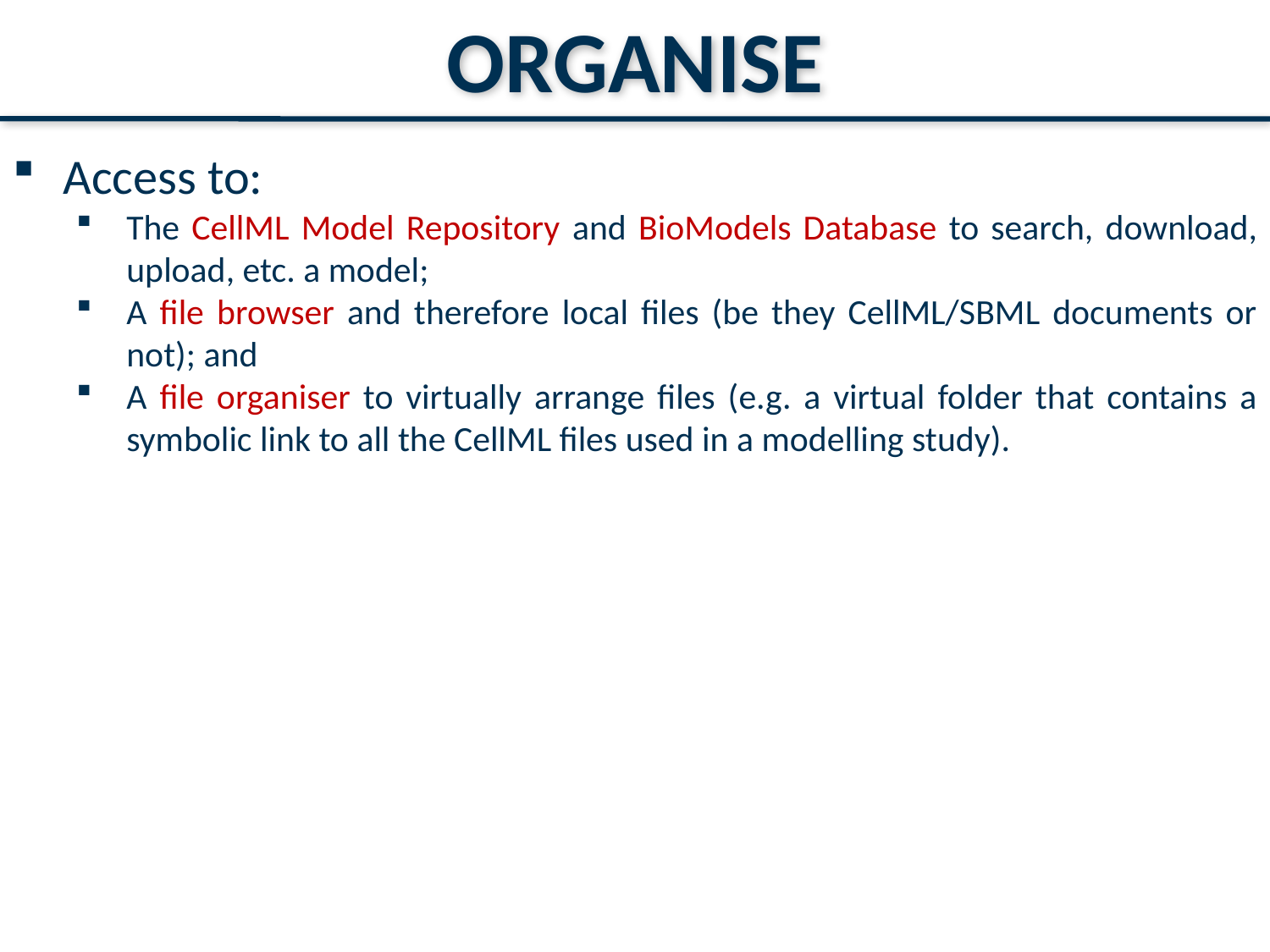

Organise
Access to:
The CellML Model Repository and BioModels Database to search, download, upload, etc. a model;
A file browser and therefore local files (be they CellML/SBML documents or not); and
A file organiser to virtually arrange files (e.g. a virtual folder that contains a symbolic link to all the CellML files used in a modelling study).